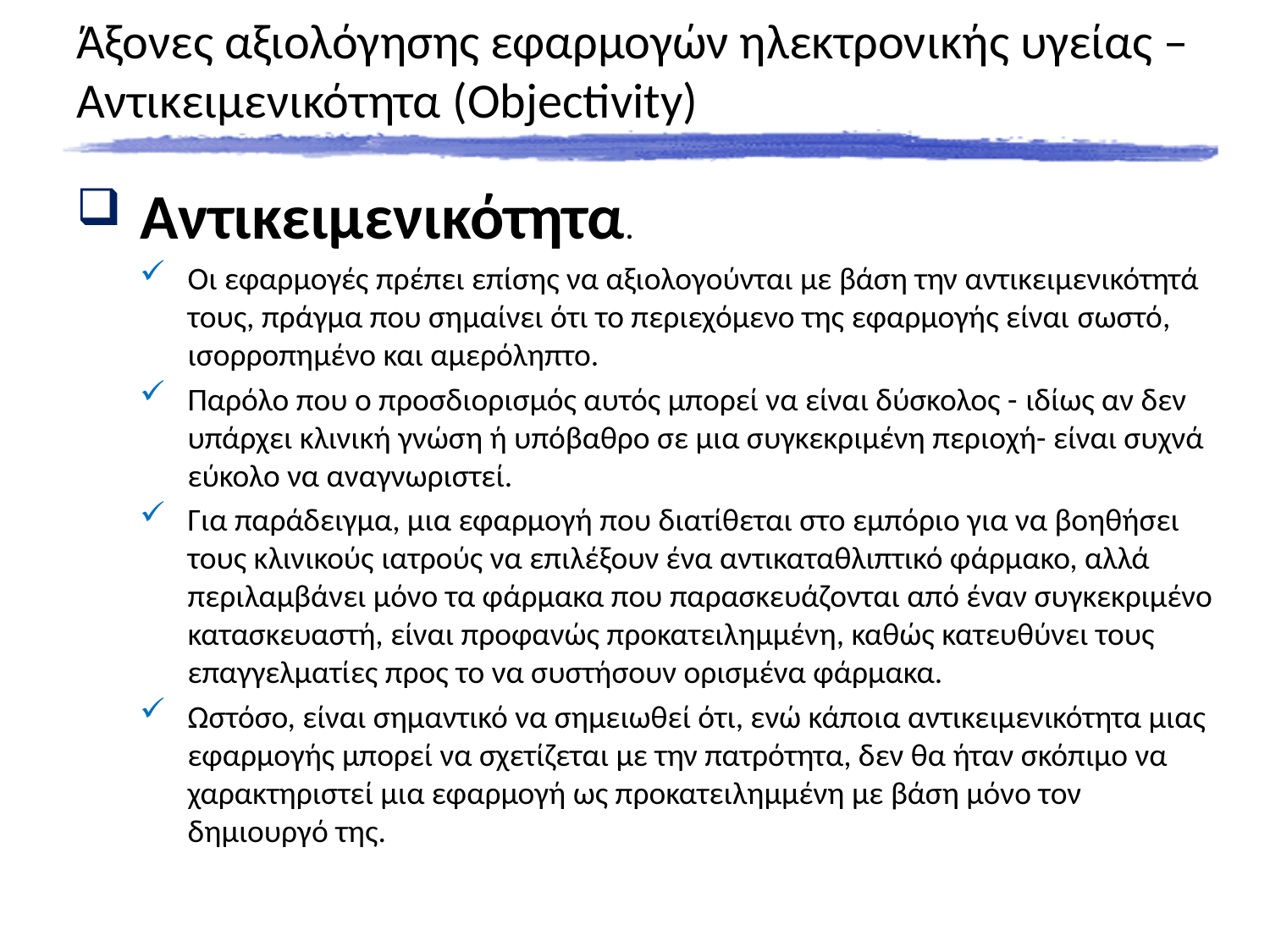

# Άξονες αξιολόγησης εφαρμογών ηλεκτρονικής υγείας – Αντικειμενικότητα (Objectivity)
Αντικειμενικότητα.
Οι εφαρμογές πρέπει επίσης να αξιολογούνται με βάση την αντικειμενικότητά τους, πράγμα που σημαίνει ότι το περιεχόμενο της εφαρμογής είναι σωστό, ισορροπημένο και αμερόληπτο.
Παρόλο που ο προσδιορισμός αυτός μπορεί να είναι δύσκολος - ιδίως αν δεν υπάρχει κλινική γνώση ή υπόβαθρο σε μια συγκεκριμένη περιοχή- είναι συχνά εύκολο να αναγνωριστεί.
Για παράδειγμα, μια εφαρμογή που διατίθεται στο εμπόριο για να βοηθήσει τους κλινικούς ιατρούς να επιλέξουν ένα αντικαταθλιπτικό φάρμακο, αλλά περιλαμβάνει μόνο τα φάρμακα που παρασκευάζονται από έναν συγκεκριμένο κατασκευαστή, είναι προφανώς προκατειλημμένη, καθώς κατευθύνει τους επαγγελματίες προς το να συστήσουν ορισμένα φάρμακα.
Ωστόσο, είναι σημαντικό να σημειωθεί ότι, ενώ κάποια αντικειμενικότητα μιας εφαρμογής μπορεί να σχετίζεται με την πατρότητα, δεν θα ήταν σκόπιμο να χαρακτηριστεί μια εφαρμογή ως προκατειλημμένη με βάση μόνο τον δημιουργό της.